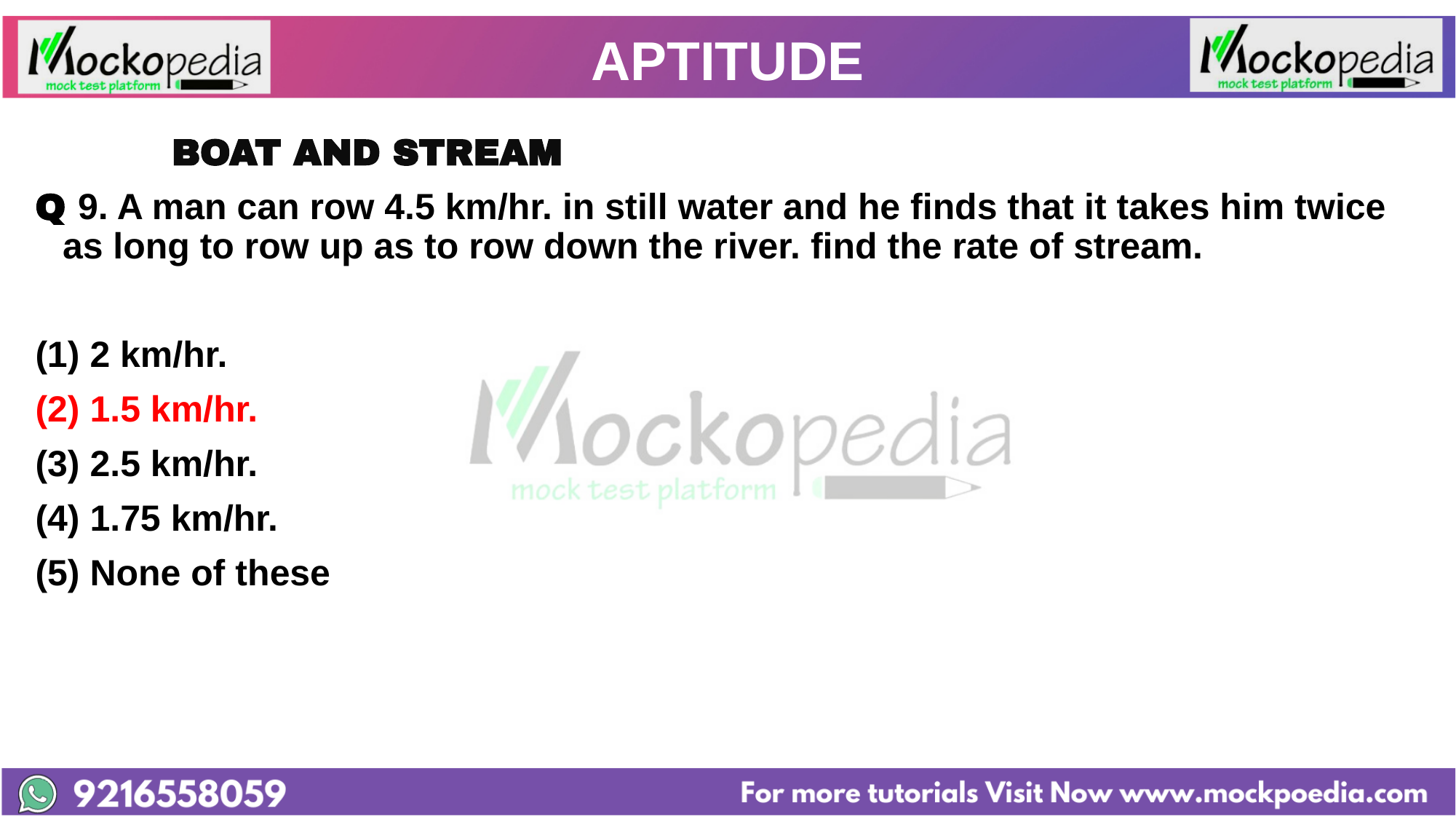

# APTITUDE
		BOAT AND STREAM
Q 9. A man can row 4.5 km/hr. in still water and he finds that it takes him twice as long to row up as to row down the river. find the rate of stream.

2 km/hr.
(2) 1.5 km/hr.
(3) 2.5 km/hr.
(4) 1.75 km/hr.
(5) None of these